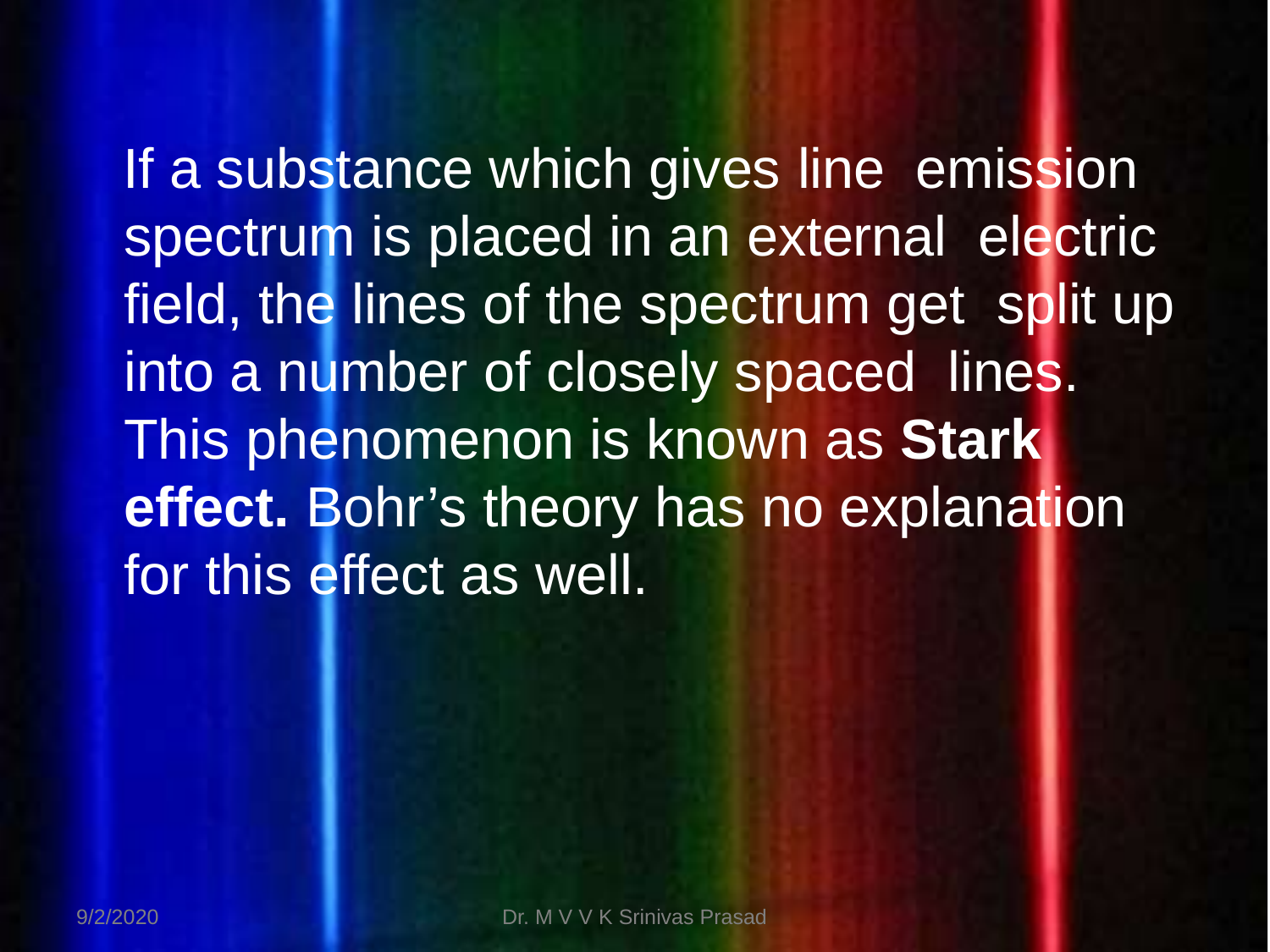

If a substance which gives line  emission spectrum is placed in an external  electric field, the lines of the spectrum get  split up into a number of closely spaced  lines. This phenomenon is known as Stark  effect. Bohr’s theory has no explanation  for this effect as well.
9/2/2020
Dr. M V V K Srinivas Prasad
46